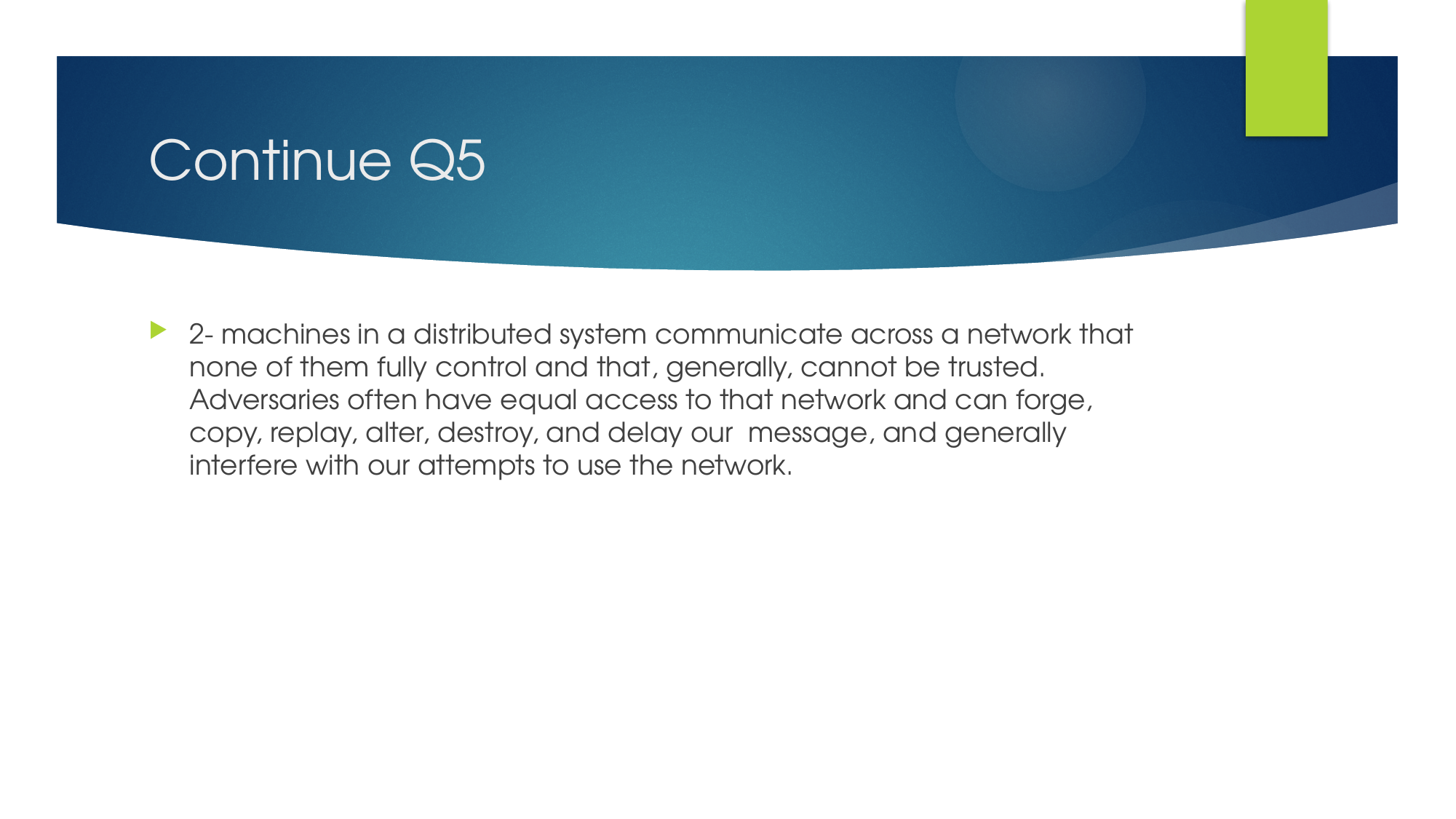

# Continue Q5
2- machines in a distributed system communicate across a network that none of them fully control and that, generally, cannot be trusted. Adversaries often have equal access to that network and can forge, copy, replay, alter, destroy, and delay our  message, and generally interfere with our attempts to use the network.